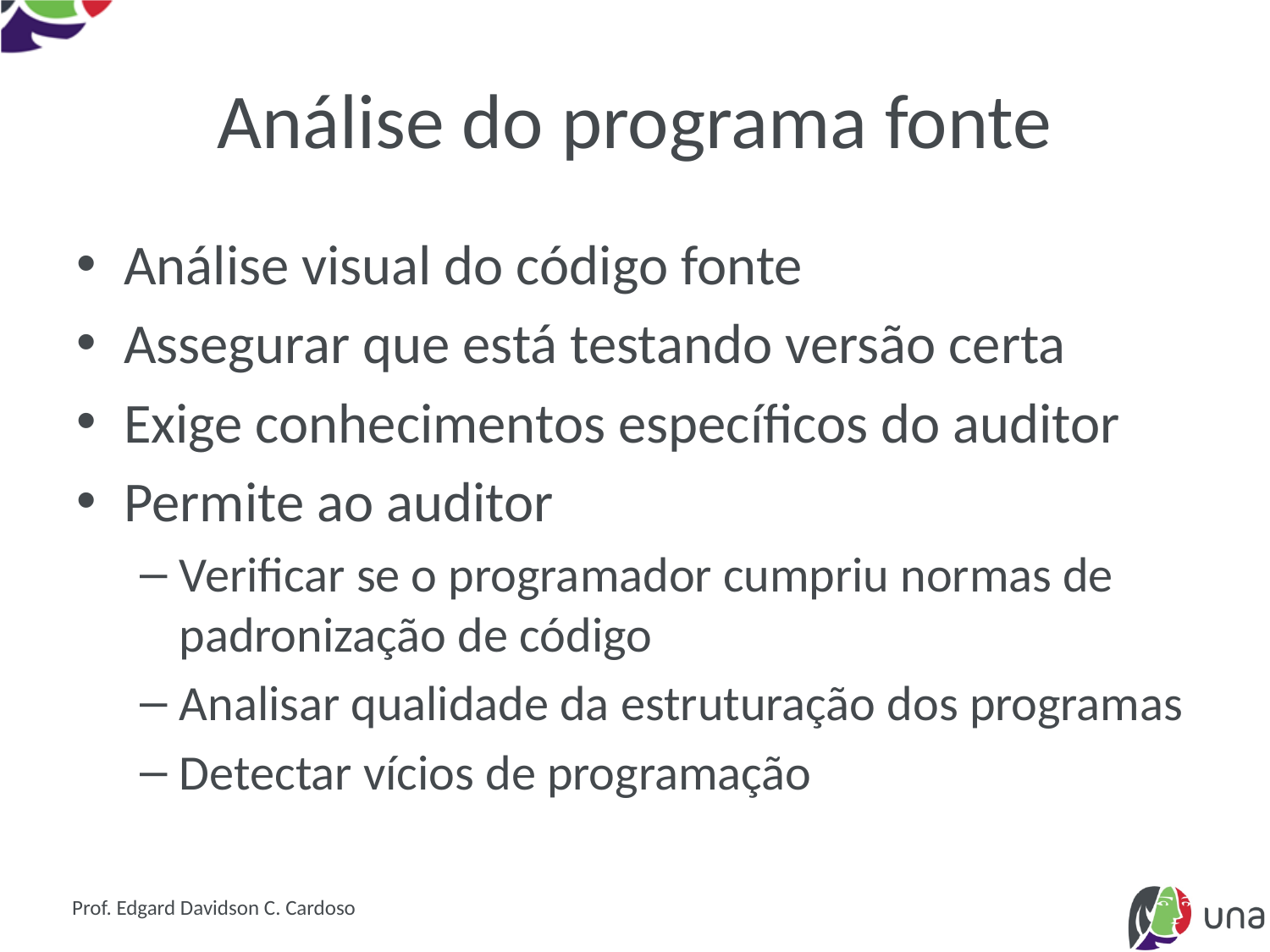

# Análise do programa fonte
Análise visual do código fonte
Assegurar que está testando versão certa
Exige conhecimentos específicos do auditor
Permite ao auditor
Verificar se o programador cumpriu normas de padronização de código
Analisar qualidade da estruturação dos programas
Detectar vícios de programação